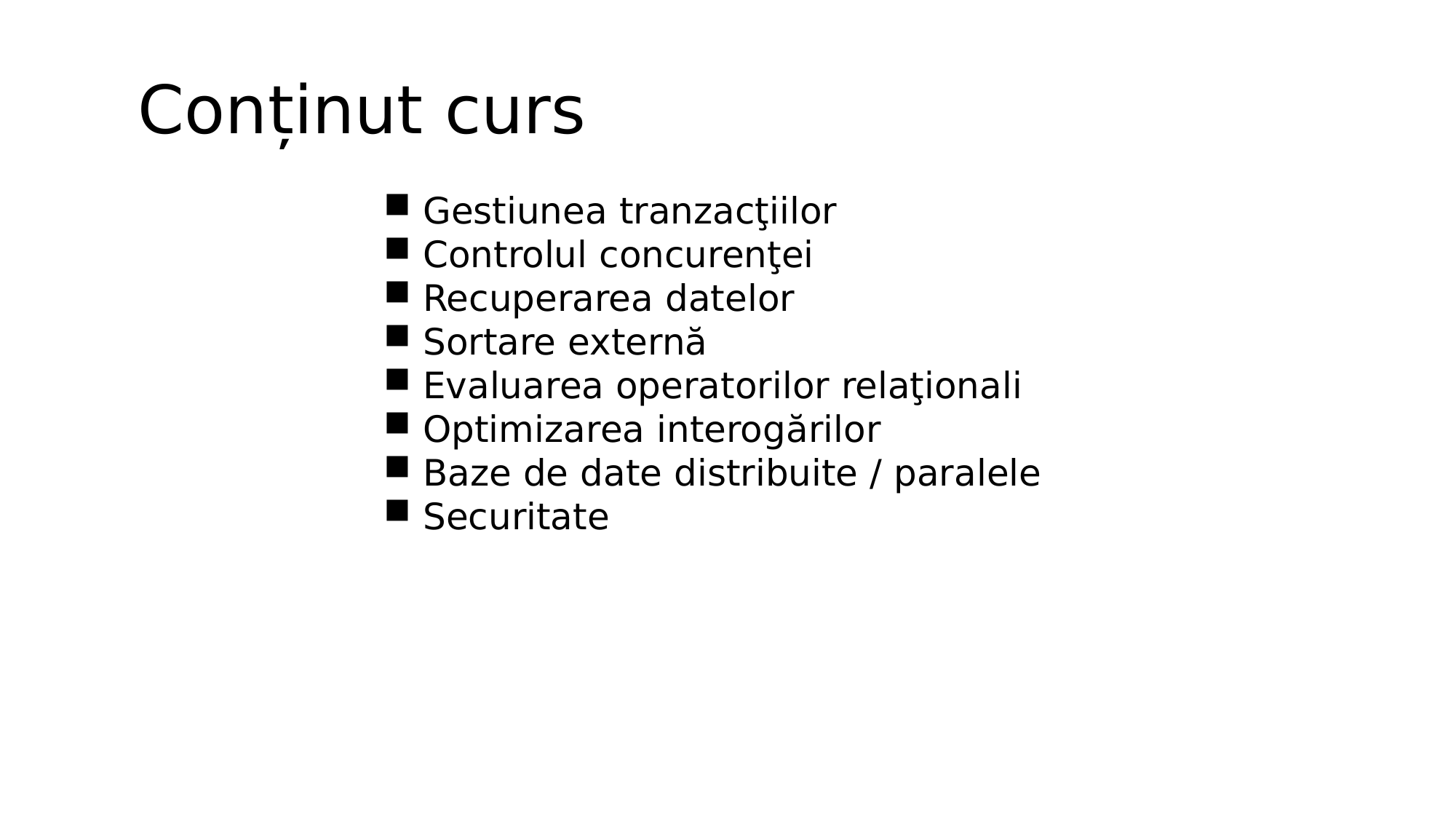

Conținut curs
 Gestiunea tranzacţiilor
 Controlul concurenţei
 Recuperarea datelor
 Sortare externă
 Evaluarea operatorilor relaţionali
 Optimizarea interogărilor
 Baze de date distribuite / paralele
 Securitate